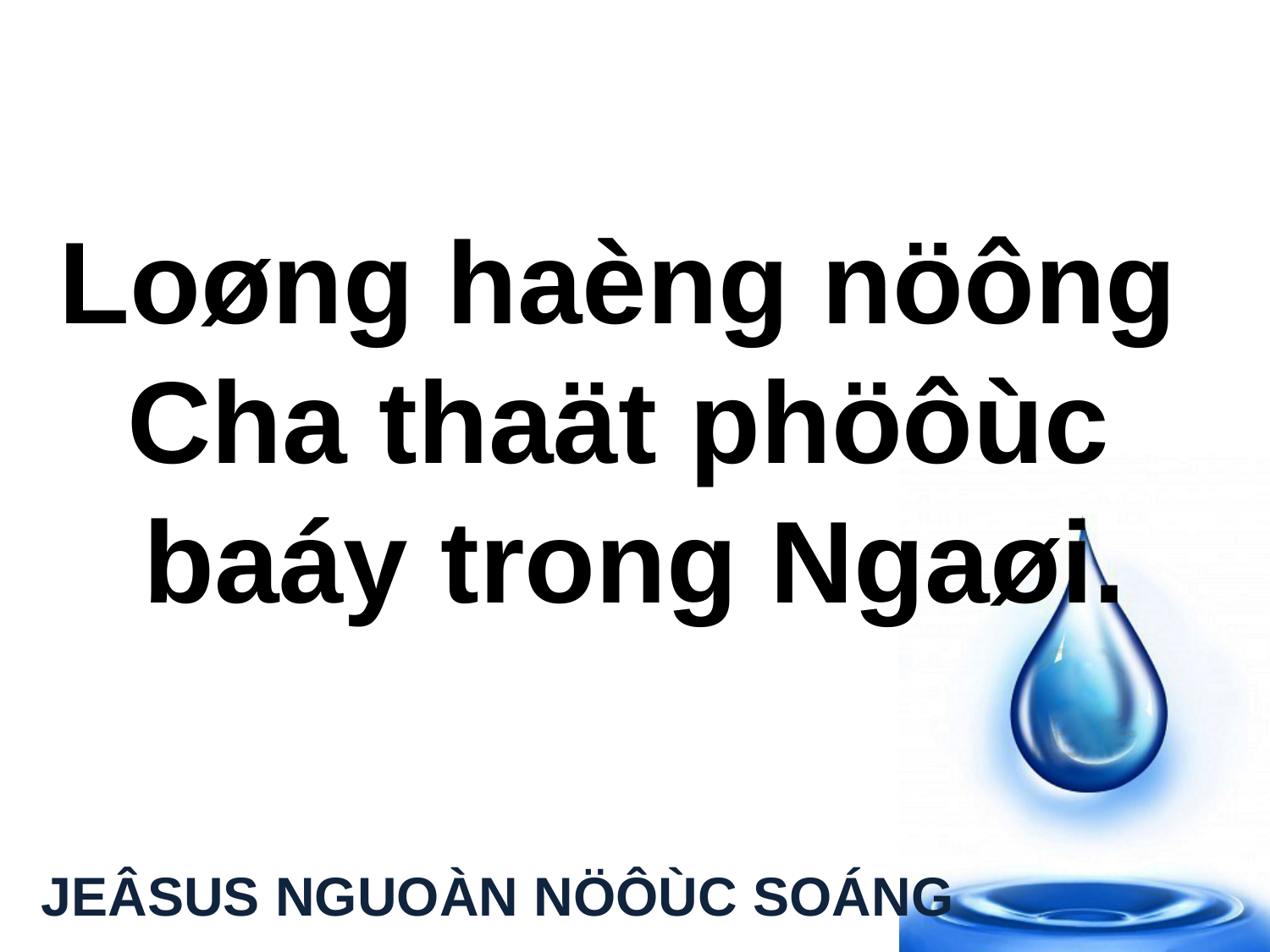

Loøng haèng nöông
Cha thaät phöôùc
baáy trong Ngaøi.
JEÂSUS NGUOÀN NÖÔÙC SOÁNG